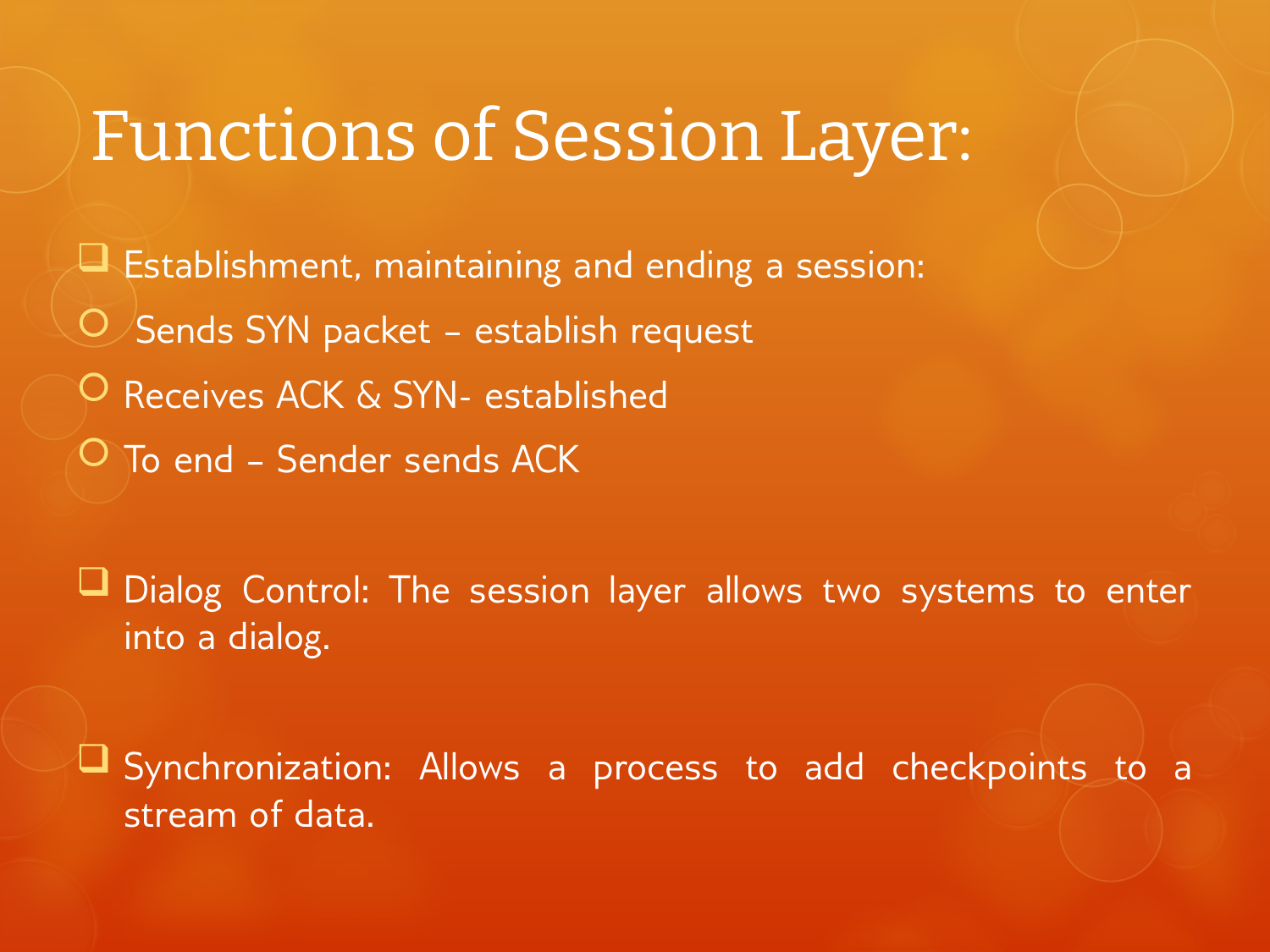

# Functions of Session Layer:
Establishment, maintaining and ending a session:
 Sends SYN packet – establish request
Receives ACK & SYN- established
To end – Sender sends ACK

Dialog Control: The session layer allows two systems to enter into a dialog.

Synchronization: Allows a process to add checkpoints to a stream of data.